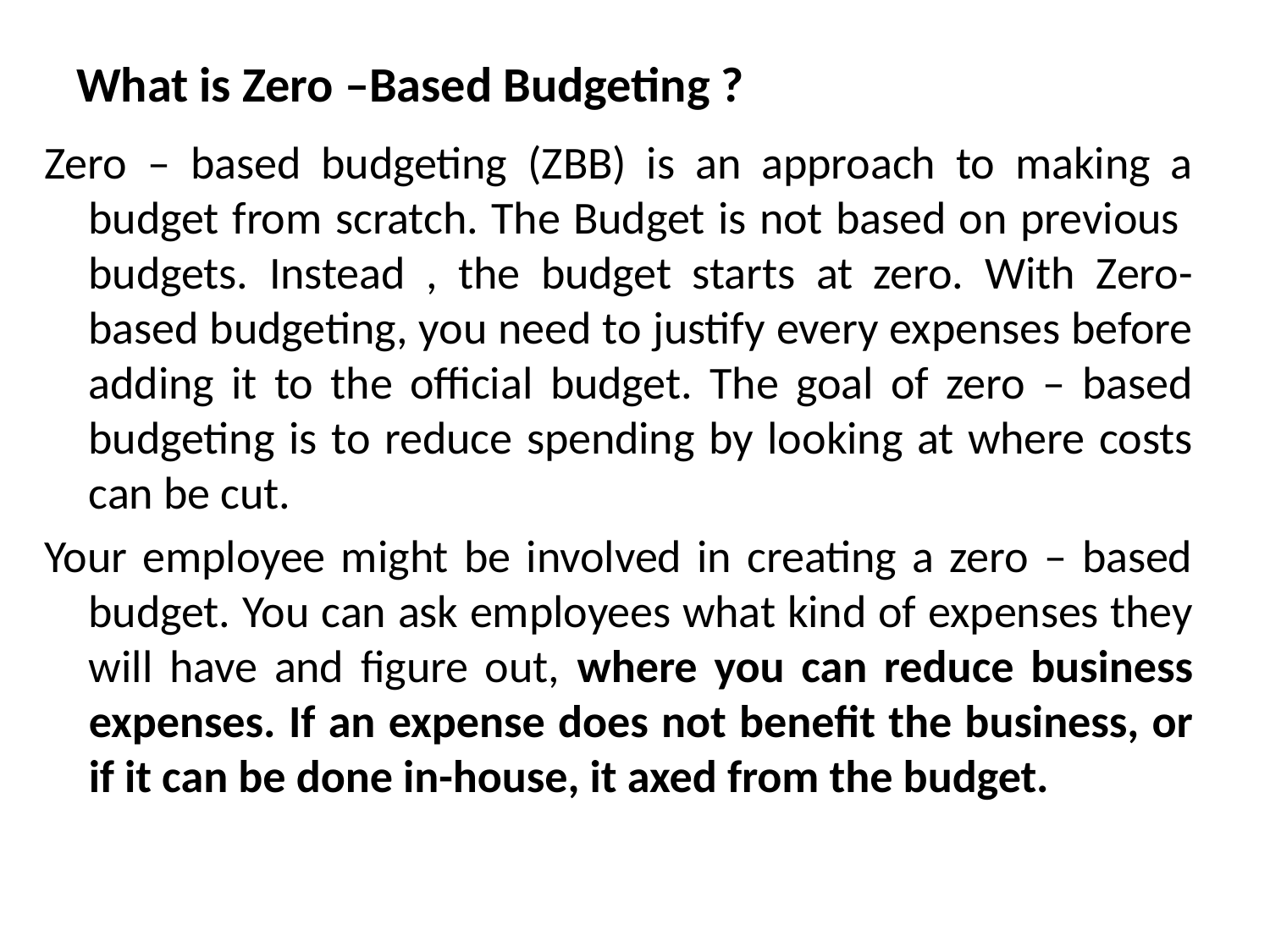

# What is Zero –Based Budgeting ?
Zero – based budgeting (ZBB) is an approach to making a budget from scratch. The Budget is not based on previous  budgets. Instead , the budget starts at zero. With Zero-based budgeting, you need to justify every expenses before adding it to the official budget. The goal of zero – based budgeting is to reduce spending by looking at where costs can be cut.
Your employee might be involved in creating a zero – based budget. You can ask employees what kind of expenses they will have and figure out, where you can reduce business expenses. If an expense does not benefit the business, or if it can be done in-house, it axed from the budget.